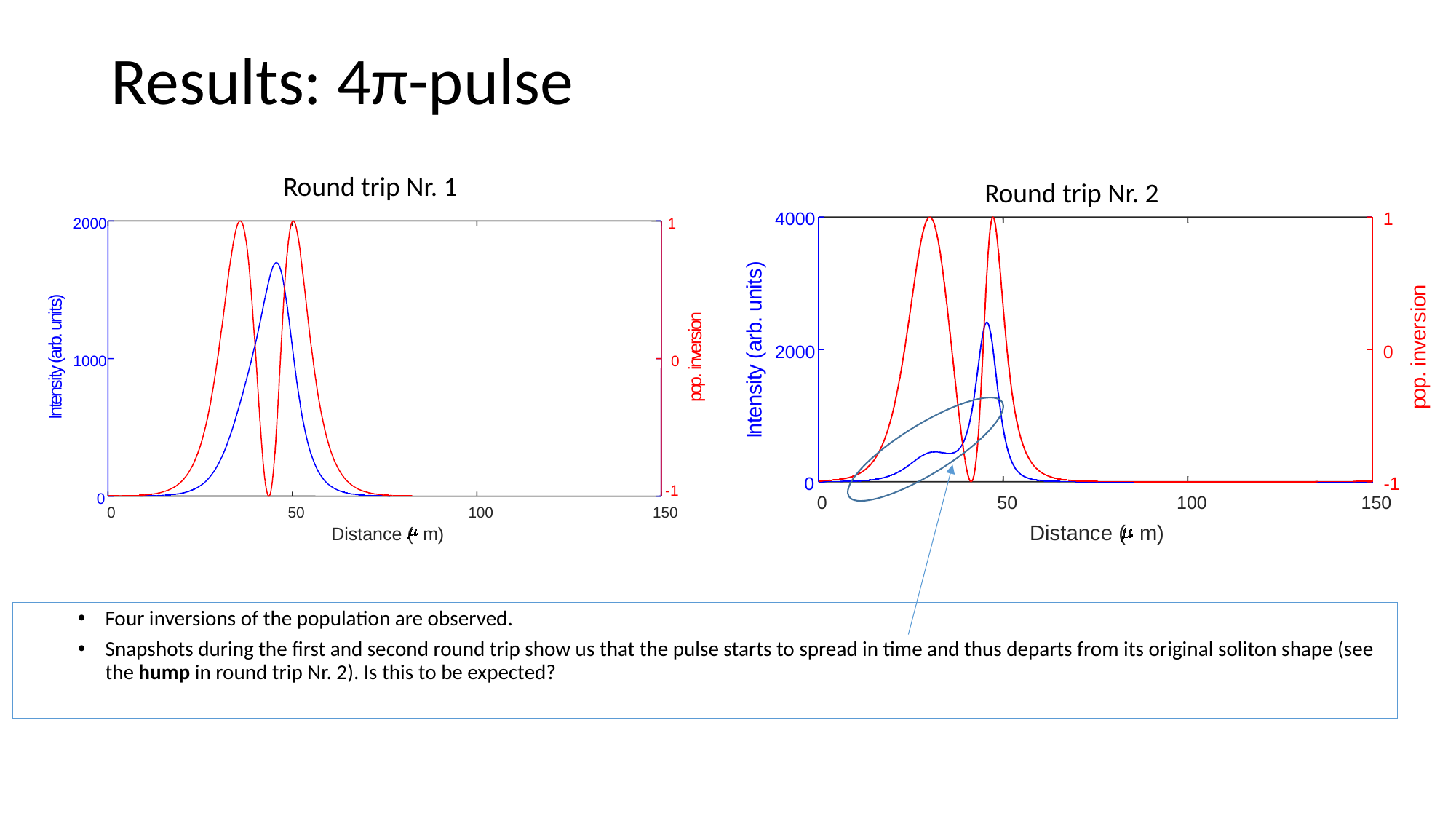

# Results: 4π-pulse
Round trip Nr. 1
Round trip Nr. 2
4000

)
s
t
i
n
u

.
b

r

a
2000
(

y
t

i
s

n

e

t

n

I

0

0
50
100
150
Distance (
m)

1

n

o

i

s

r
e

v

0
n

i

.

p

o

p

-1

1
2000

)

s

t
i

n

u

.

b

r
a

(
1000

y
t

i

s

n

e

t

n

I

0

0
50
100
150
Distance (
m)

n
o
i

s

r

e

v

0
n
i

.

p

o

p

-1
Four inversions of the population are observed.
Snapshots during the first and second round trip show us that the pulse starts to spread in time and thus departs from its original soliton shape (see the hump in round trip Nr. 2). Is this to be expected?